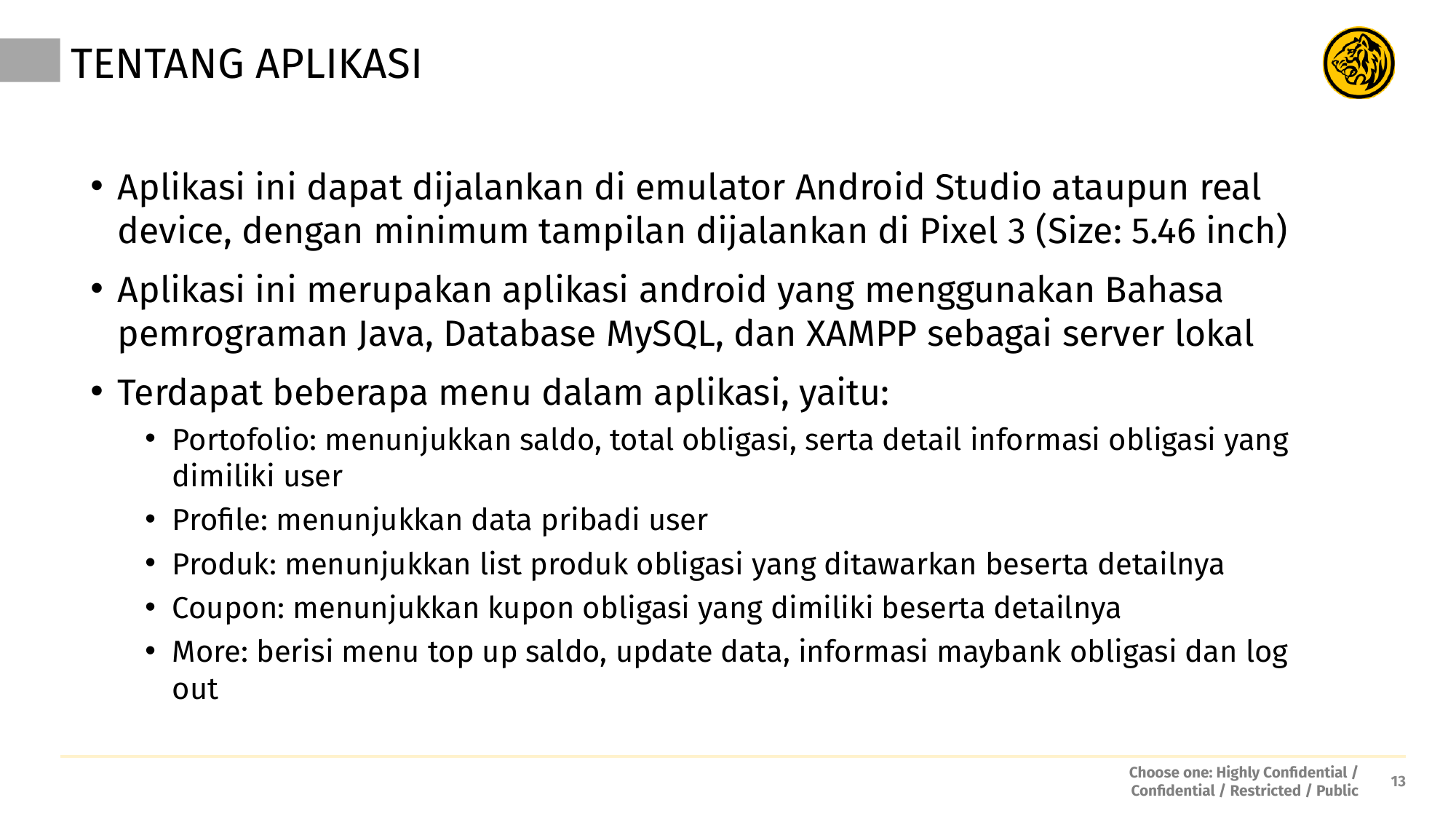

# TENTANG APLIKASI
Aplikasi ini dapat dijalankan di emulator Android Studio ataupun real device, dengan minimum tampilan dijalankan di Pixel 3 (Size: 5.46 inch)
Aplikasi ini merupakan aplikasi android yang menggunakan Bahasa pemrograman Java, Database MySQL, dan XAMPP sebagai server lokal
Terdapat beberapa menu dalam aplikasi, yaitu:
Portofolio: menunjukkan saldo, total obligasi, serta detail informasi obligasi yang dimiliki user
Profile: menunjukkan data pribadi user
Produk: menunjukkan list produk obligasi yang ditawarkan beserta detailnya
Coupon: menunjukkan kupon obligasi yang dimiliki beserta detailnya
More: berisi menu top up saldo, update data, informasi maybank obligasi dan log out

Choose one: Highly Confidential / Confidential / Restricted / Public
13